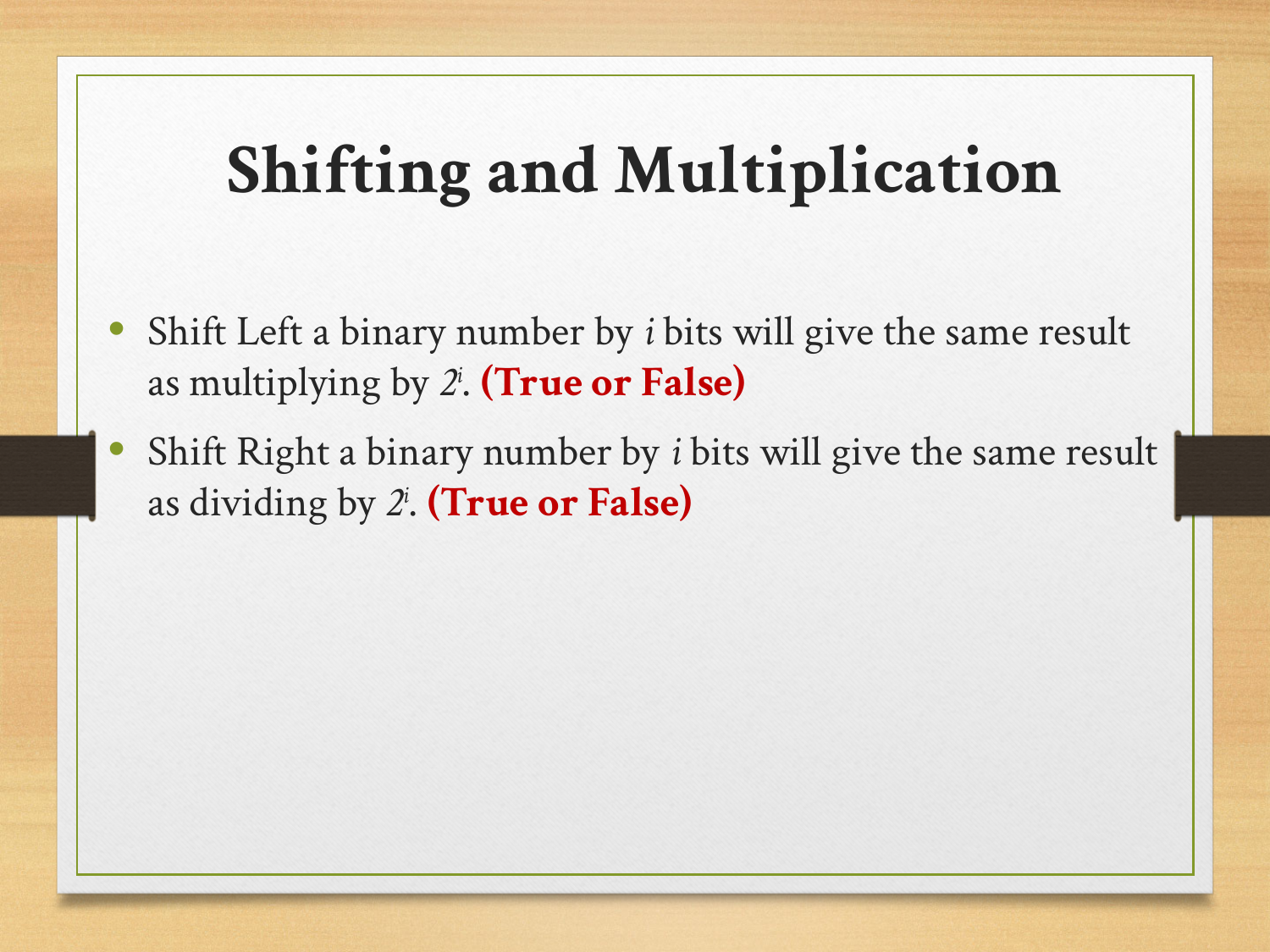

Shifting and Multiplication
Shift Left a binary number by i bits will give the same result as multiplying by 2i. (True or False)
Shift Right a binary number by i bits will give the same result as dividing by 2i. (True or False)